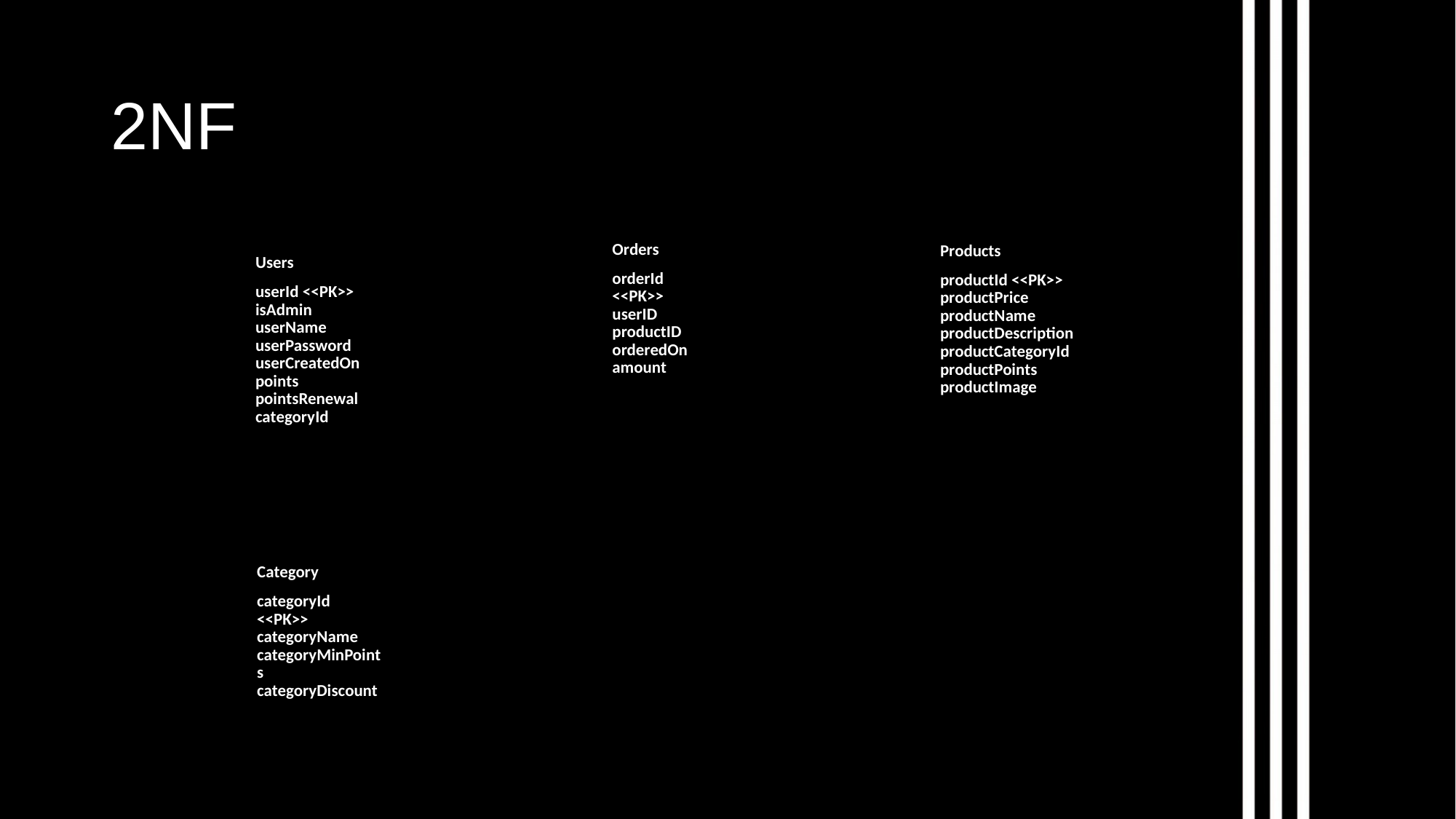

2NF
| Orders |
| --- |
| orderId <<PK>> userID productID orderedOn amount |
| Products |
| --- |
| productId <<PK>> productPrice productName productDescription productCategoryId productPoints productImage |
| Users |
| --- |
| userId <<PK>> isAdmin userName userPassword userCreatedOn points pointsRenewal categoryId |

| Category |
| --- |
| categoryId <<PK>> categoryName categoryMinPoints categoryDiscount |